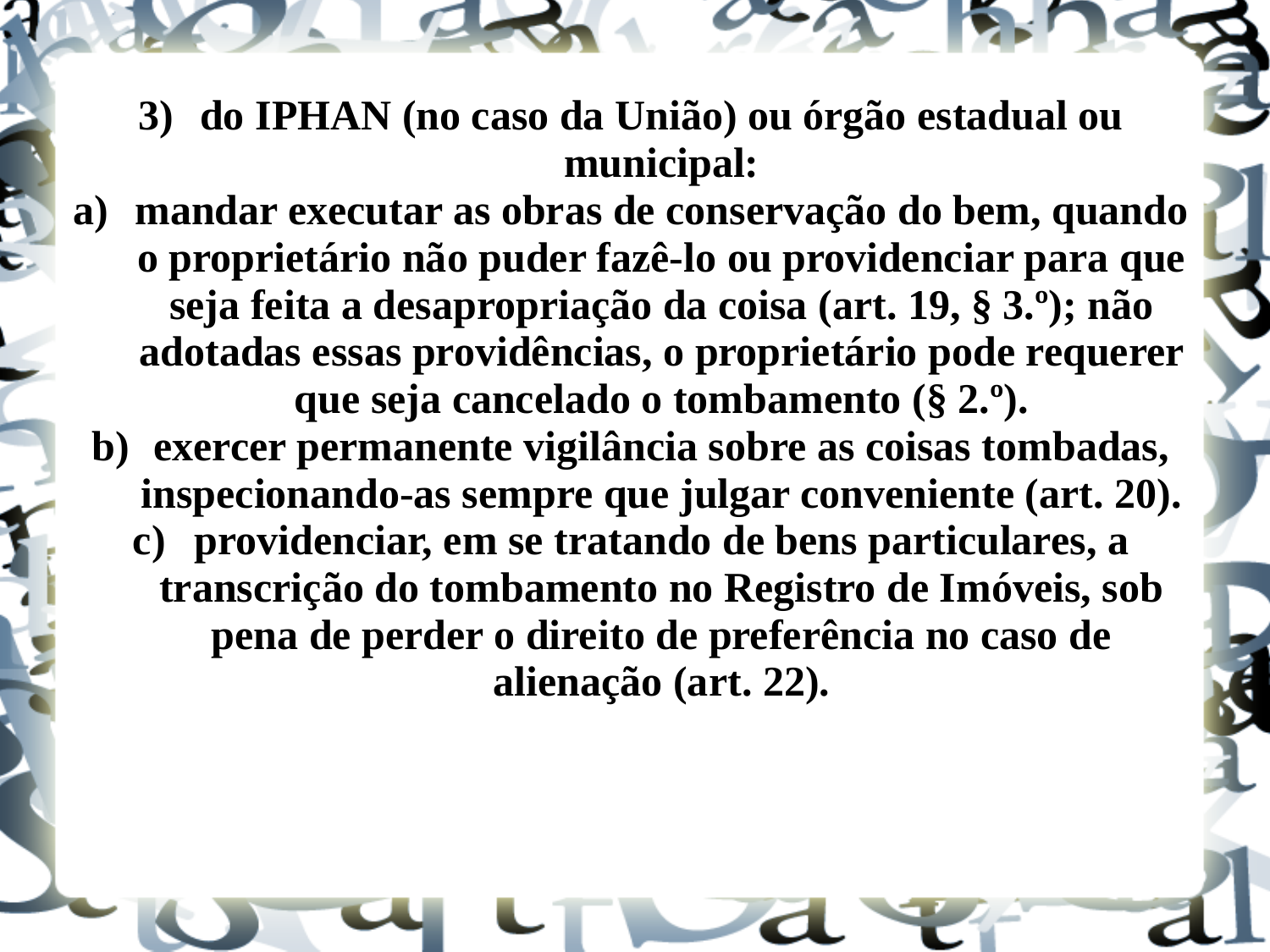

3) 	do IPHAN (no caso da União) ou órgão estadual ou municipal:
a) 	mandar executar as obras de conservação do bem, quando o proprietário não puder fazê-lo ou providenciar para que seja feita a desapropriação da coisa (art. 19, § 3.º); não adotadas essas providências, o proprietário pode requerer que seja cancelado o tombamento (§ 2.º).
b) 	exercer permanente vigilância sobre as coisas tombadas, inspecionando-as sempre que julgar conveniente (art. 20).
c) 	providenciar, em se tratando de bens particulares, a transcrição do tombamento no Registro de Imóveis, sob pena de perder o direito de preferência no caso de alienação (art. 22).